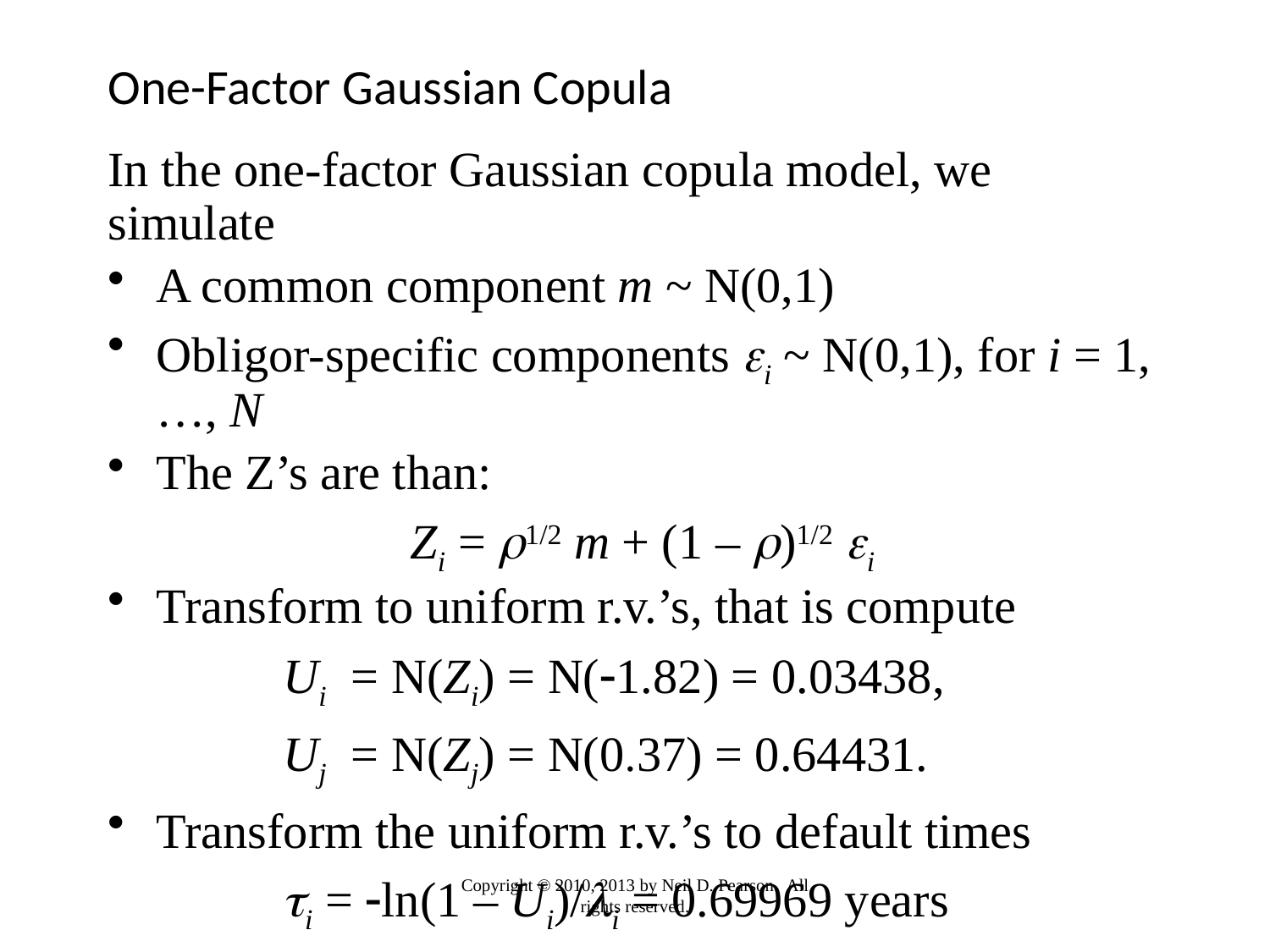

# One-Factor Gaussian Copula
In the one-factor Gaussian copula model, we simulate
A common component m ~ N(0,1)
Obligor-specific components εi ~ N(0,1), for i = 1, …, N
The Z’s are than:
			Zi = ρ1/2 m + (1 – ρ)1/2 εi
Transform to uniform r.v.’s, that is compute
		Ui  = N(Zi) = N(−1.82) = 0.03438,
		Uj  = N(Zj) = N(0.37) = 0.64431.
Transform the uniform r.v.’s to default times
		τi = −ln(1 – Ui)/λi = 0.69969 years
		τj = −ln(1 – Uj)/λj = 20.6738 years
Copyright © 2010, 2013 by Neil D. Pearson.  All rights reserved.